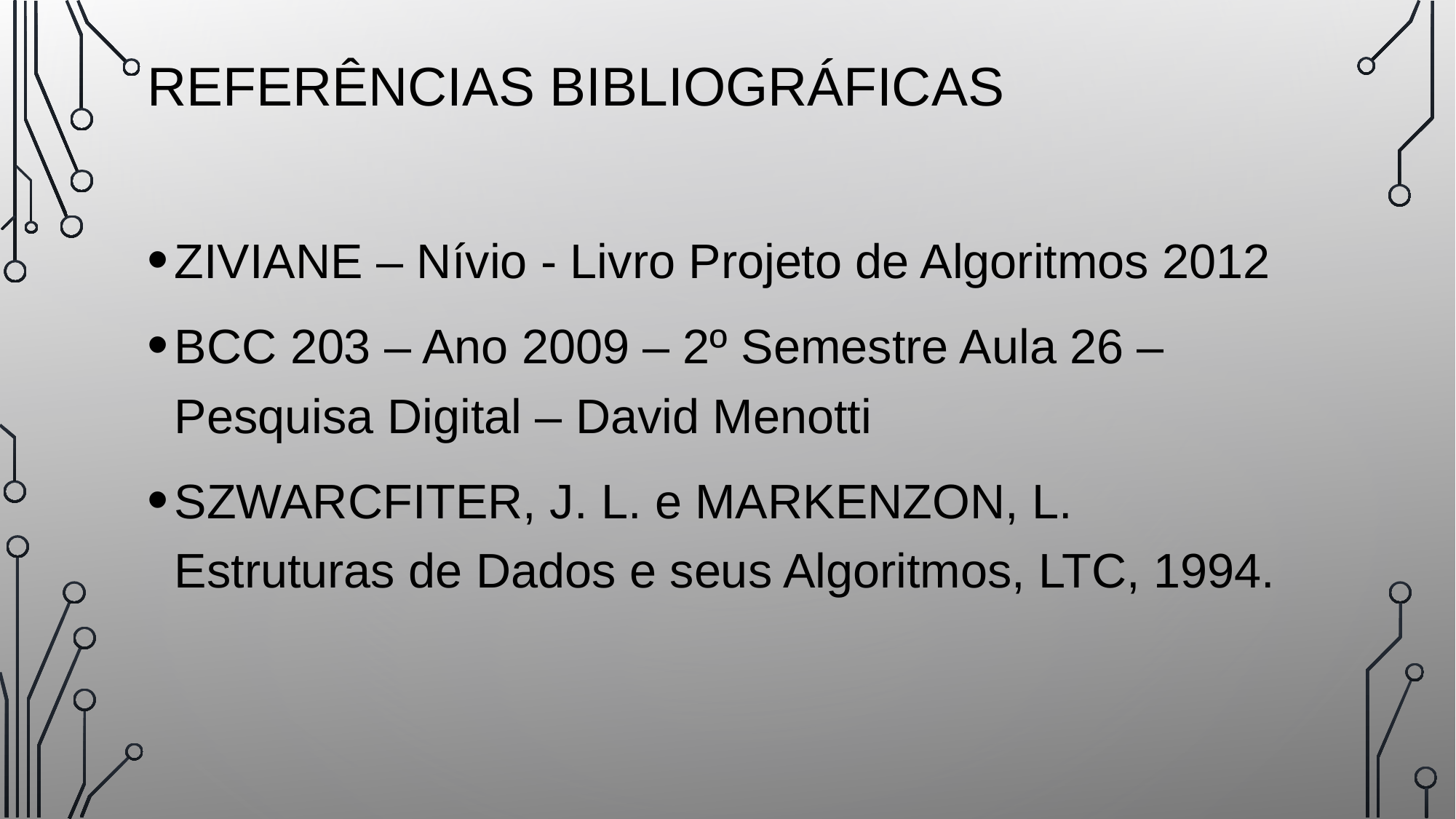

# Referências Bibliográficas
ZIVIANE – Nívio - Livro Projeto de Algoritmos 2012
BCC 203 – Ano 2009 – 2º Semestre Aula 26 – Pesquisa Digital – David Menotti
SZWARCFITER, J. L. e MARKENZON, L. Estruturas de Dados e seus Algoritmos, LTC, 1994.